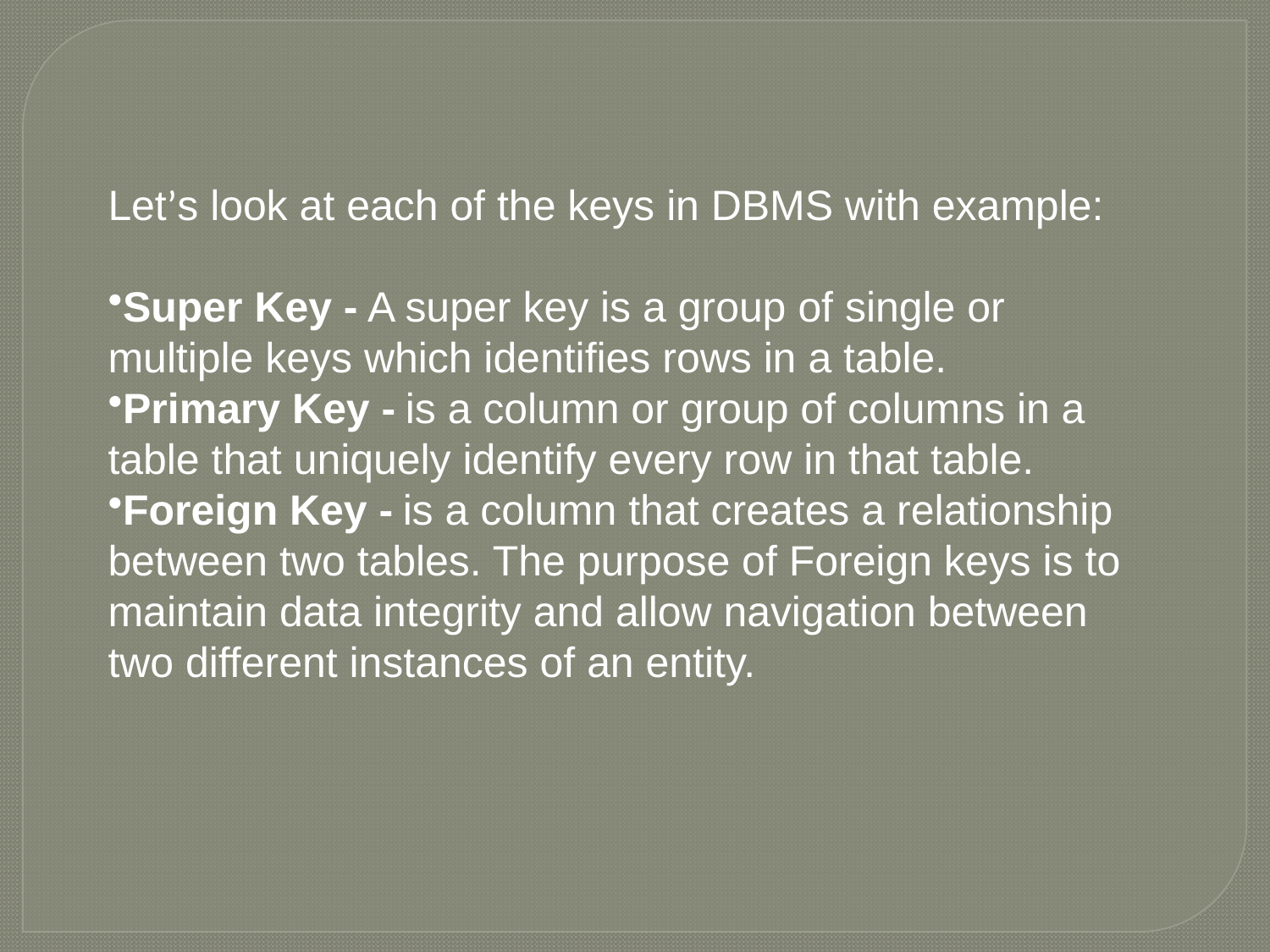

Let’s look at each of the keys in DBMS with example:

Super Key - A super key is a group of single or multiple keys which identifies rows in a table.
Primary Key - is a column or group of columns in a table that uniquely identify every row in that table.
Foreign Key - is a column that creates a relationship between two tables. The purpose of Foreign keys is to maintain data integrity and allow navigation between two different instances of an entity.